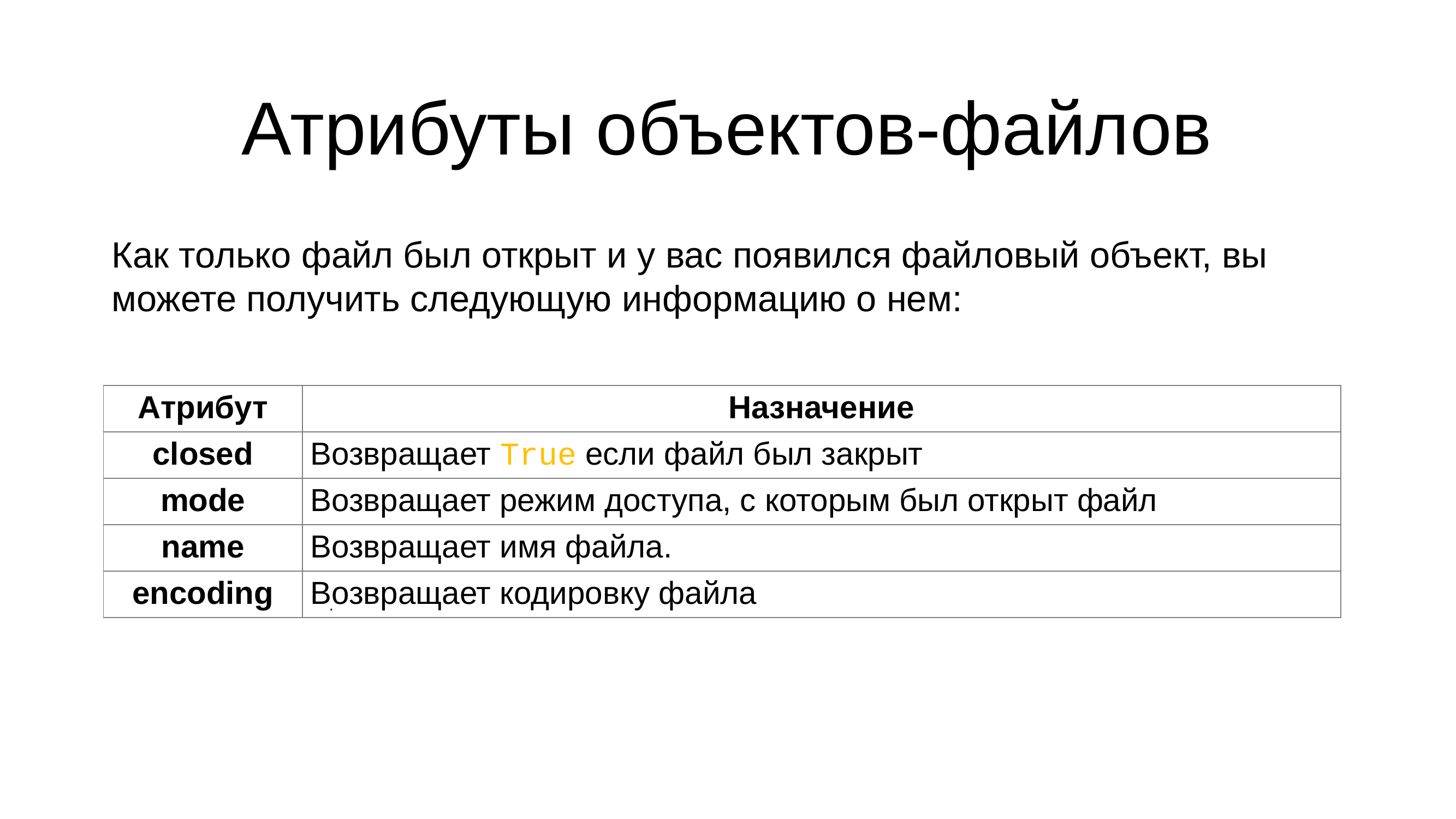

# Атрибуты объектов-файлов
Как только файл был открыт и у вас появился файловый объект, вы можете получить следующую информацию о нем:
hello():
| Атрибут | Назначение |
| --- | --- |
| closed | Возвращает True если файл был закрыт |
| mode | Возвращает режим доступа, с которым был открыт файл |
| name | Возвращает имя файла. |
| encoding | Возвращает кодировку файла |
	.